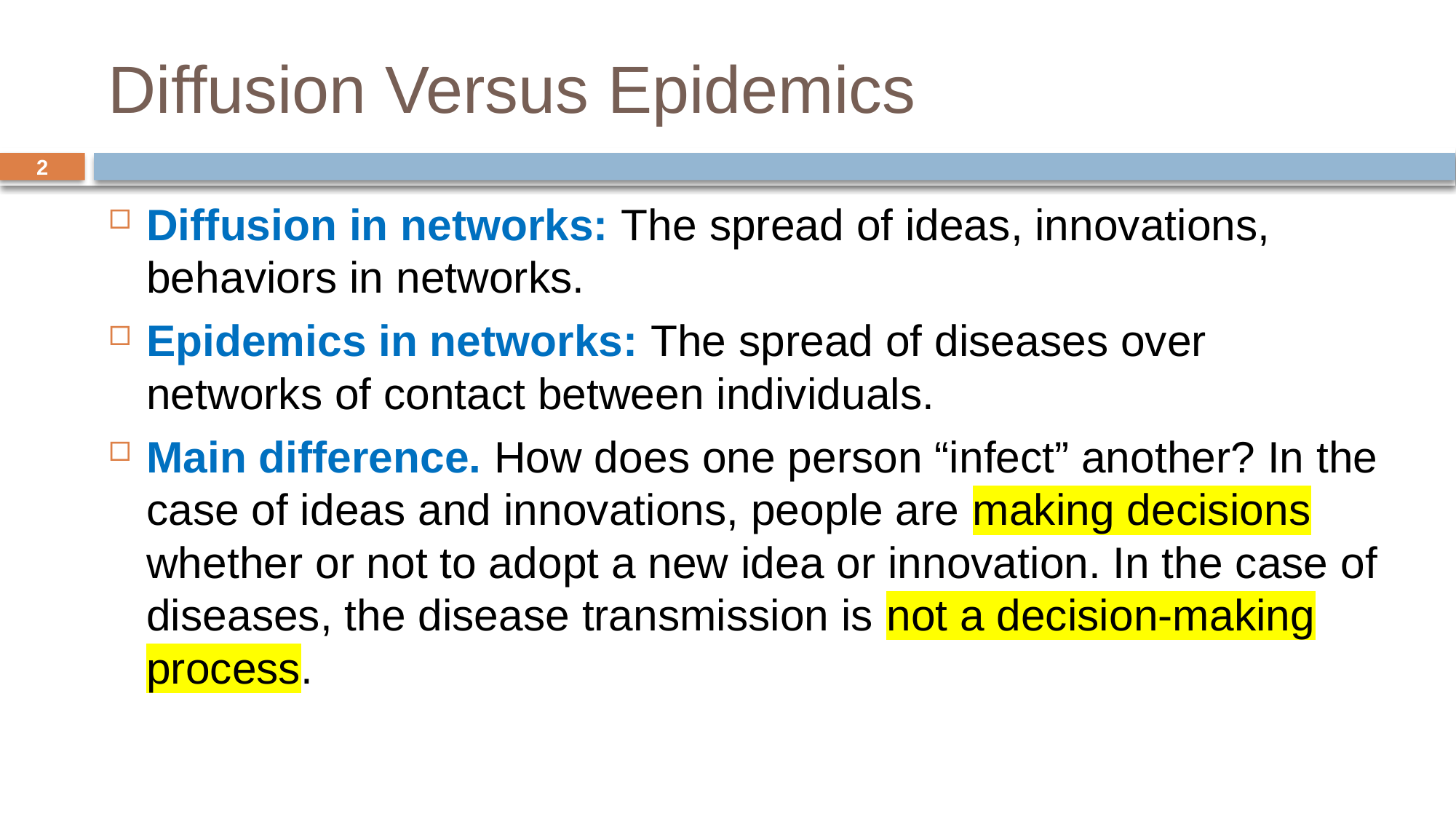

# Diffusion Versus Epidemics
2
Diffusion in networks: The spread of ideas, innovations, behaviors in networks.
Epidemics in networks: The spread of diseases over networks of contact between individuals.
Main difference. How does one person “infect” another? In the case of ideas and innovations, people are making decisions whether or not to adopt a new idea or innovation. In the case of diseases, the disease transmission is not a decision-making process.